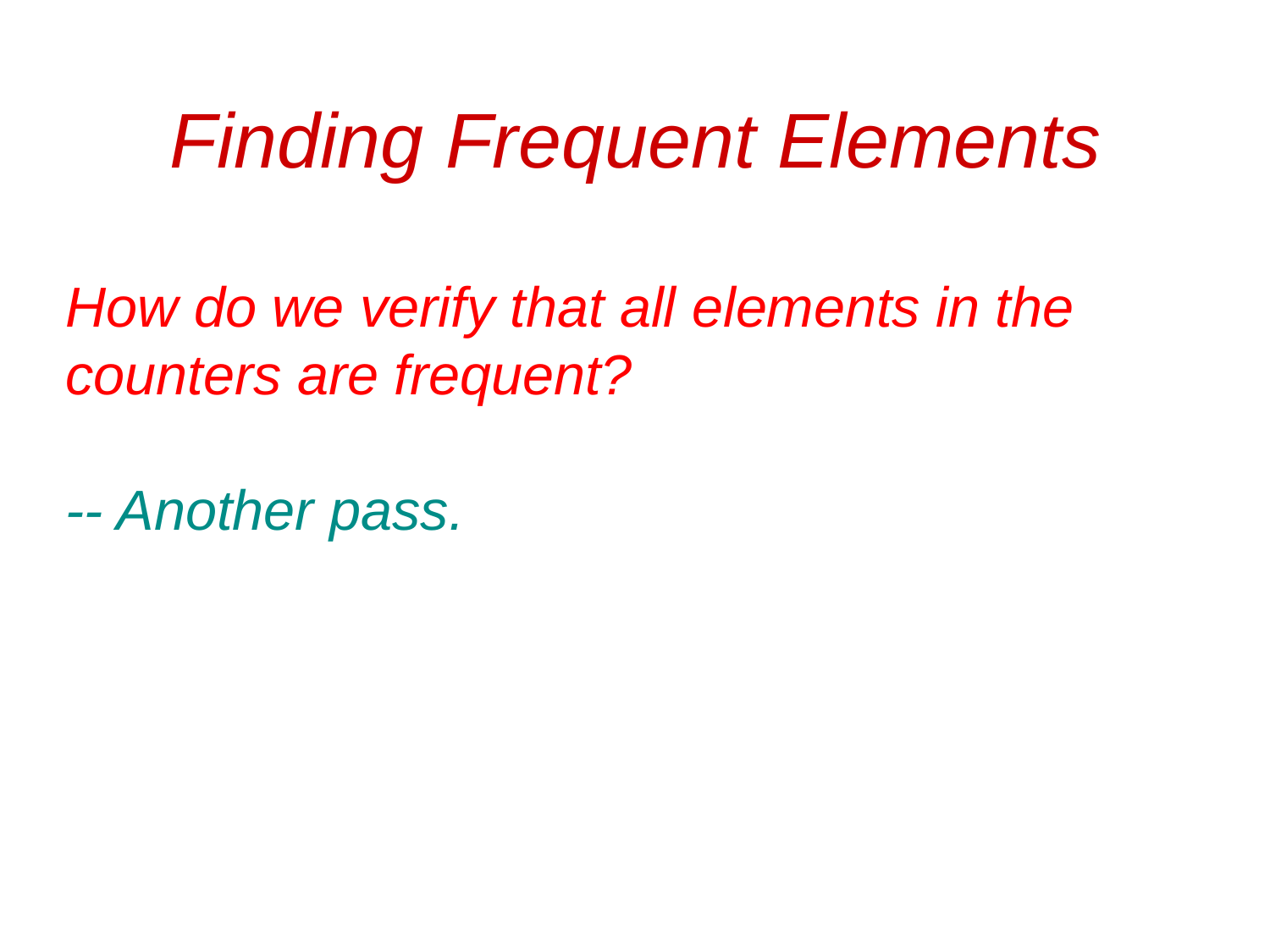

Finding Frequent Elements
How do we verify that all elements in the counters are frequent?

-- Another pass.